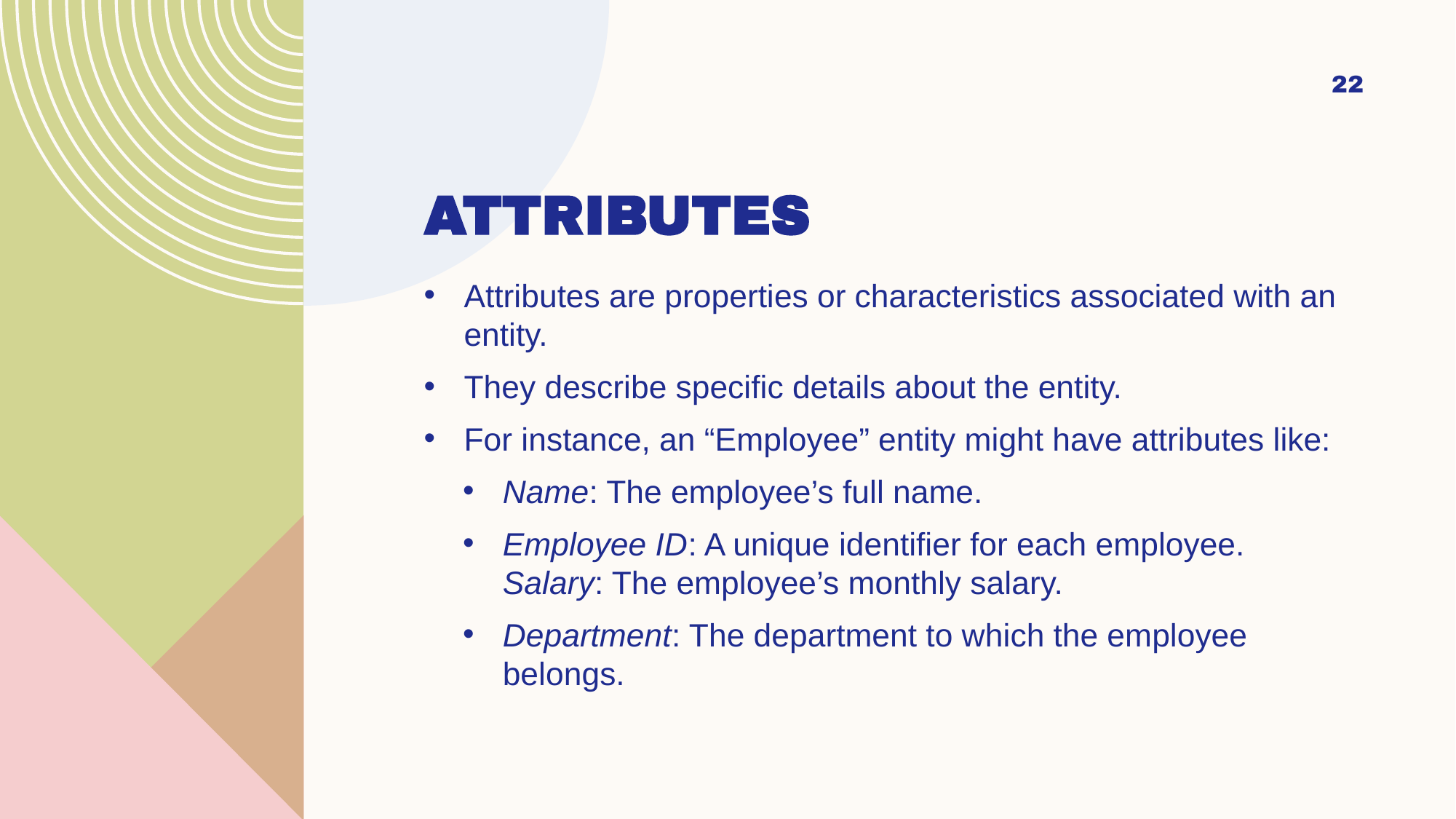

22
# Attributes
Attributes are properties or characteristics associated with an entity.
They describe specific details about the entity.
For instance, an “Employee” entity might have attributes like:
Name: The employee’s full name.
Employee ID: A unique identifier for each employee. Salary: The employee’s monthly salary.
Department: The department to which the employee belongs.